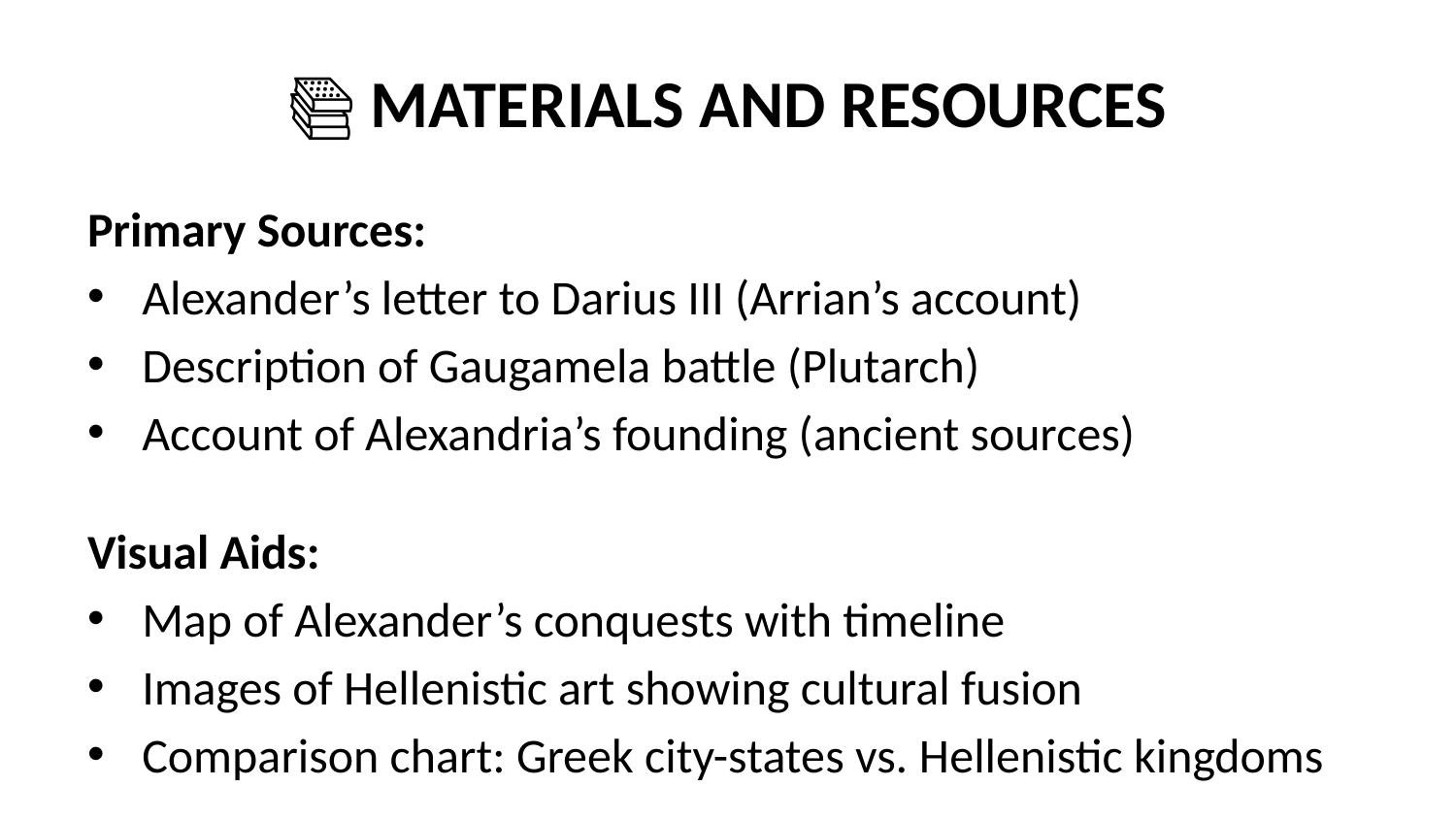

# 📚 MATERIALS AND RESOURCES
Primary Sources:
Alexander’s letter to Darius III (Arrian’s account)
Description of Gaugamela battle (Plutarch)
Account of Alexandria’s founding (ancient sources)
Visual Aids:
Map of Alexander’s conquests with timeline
Images of Hellenistic art showing cultural fusion
Comparison chart: Greek city-states vs. Hellenistic kingdoms
Discussion Questions:
Was Alexander primarily a destroyer or creator of civilizations?
How did conquest change Greek culture as much as it spread it?
What made Hellenistic kingdoms different from earlier empires?
How did Alexander’s approach to cultural diversity influence later rulers?